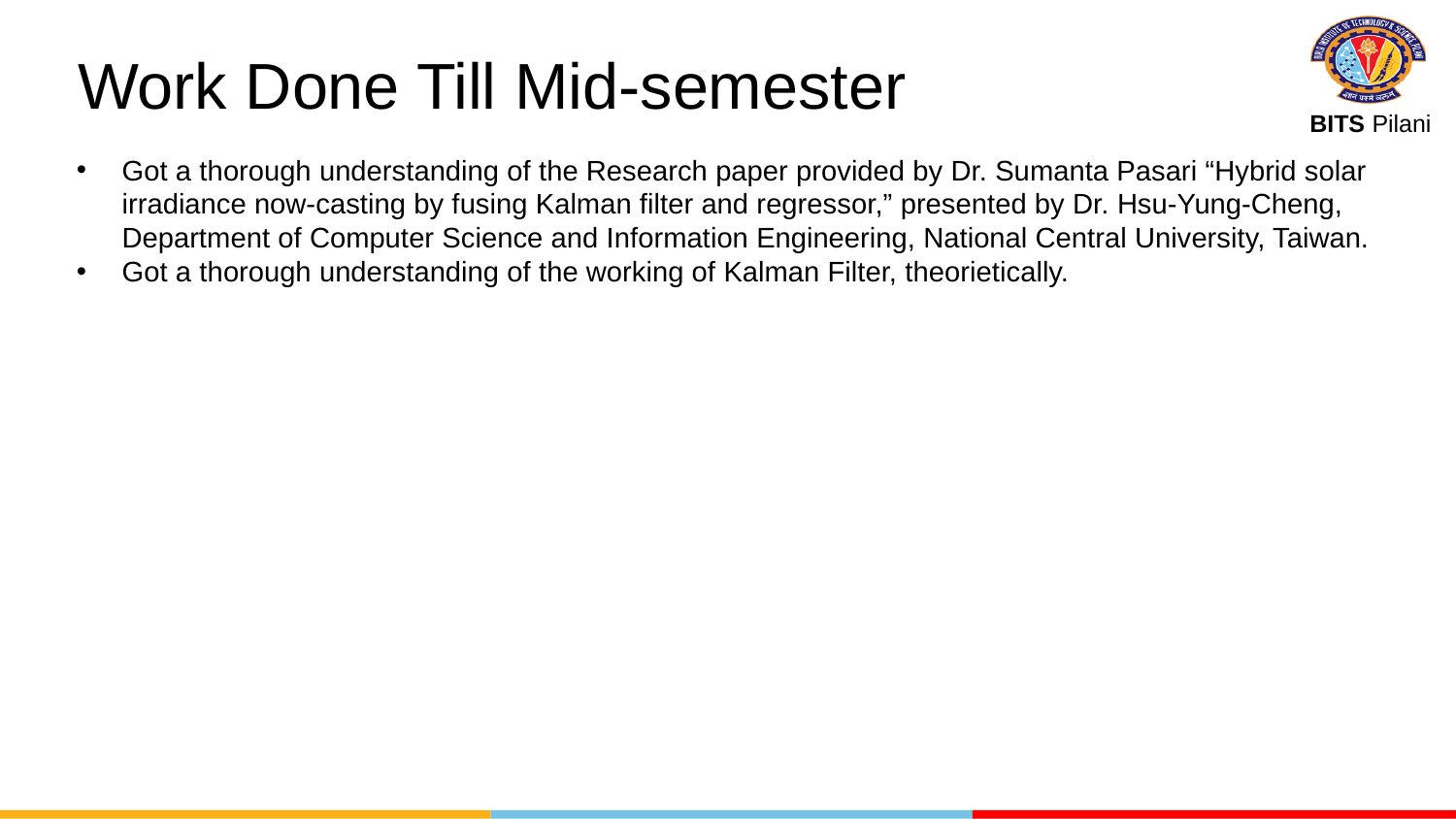

# Work Done Till Mid-semester
Got a thorough understanding of the Research paper provided by Dr. Sumanta Pasari “Hybrid solar irradiance now-casting by fusing Kalman filter and regressor,” presented by Dr. Hsu-Yung-Cheng, Department of Computer Science and Information Engineering, National Central University, Taiwan.
Got a thorough understanding of the working of Kalman Filter, theorietically.